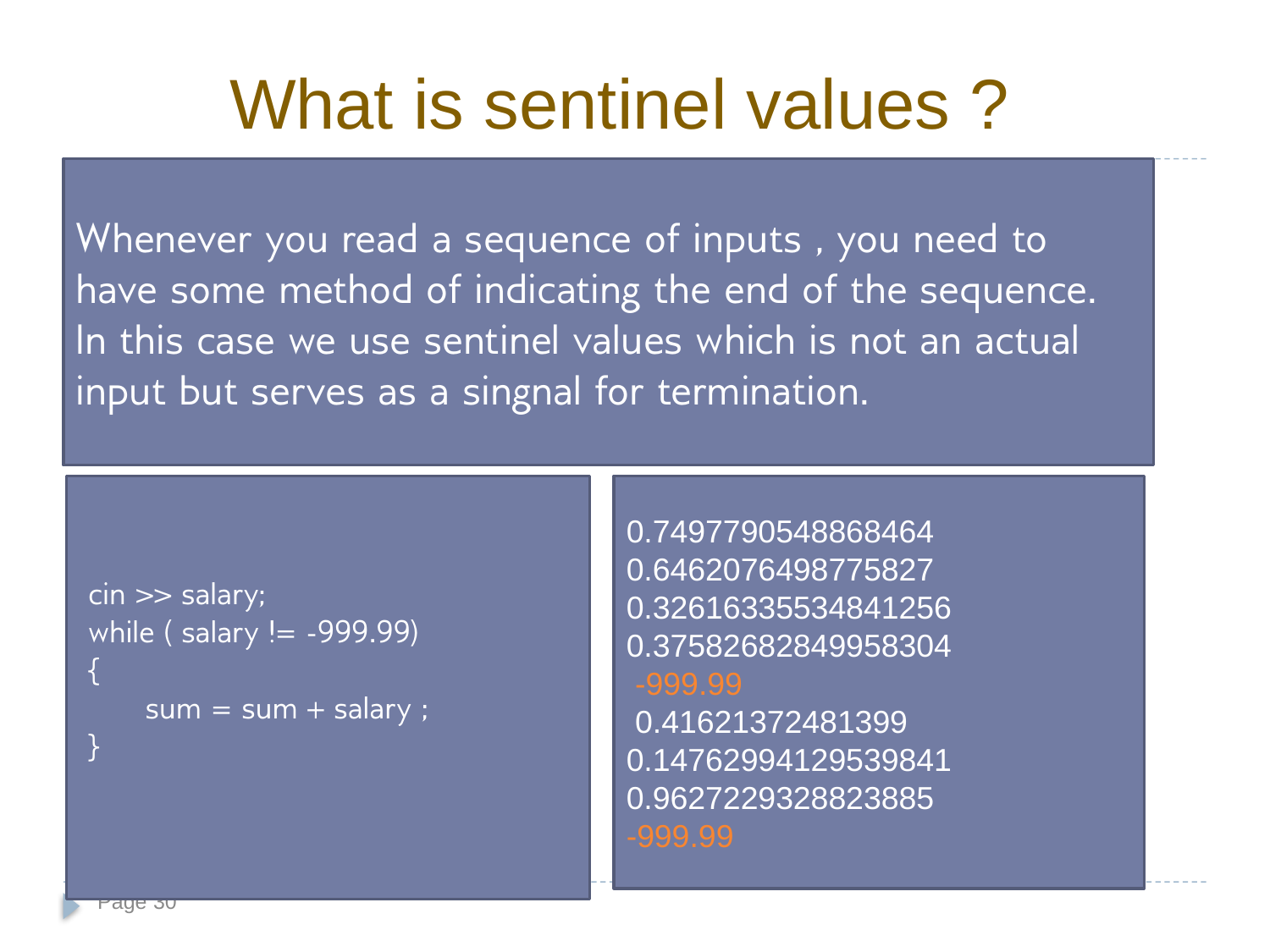

#
What is sentinel values ?

Whenever you read a sequence of inputs , you need to have some method of indicating the end of the sequence.
In this case we use sentinel values which is not an actual input but serves as a singnal for termination.
 cin >> salary;
 while ( salary != -999.99)
 {
       sum = sum + salary ;
 }

0.7497790548868464 0.6462076498775827 0.32616335534841256 0.37582682849958304
 -999.99
 0.41621372481399 0.14762994129539841 0.9627229328823885
-999.99
Page 30